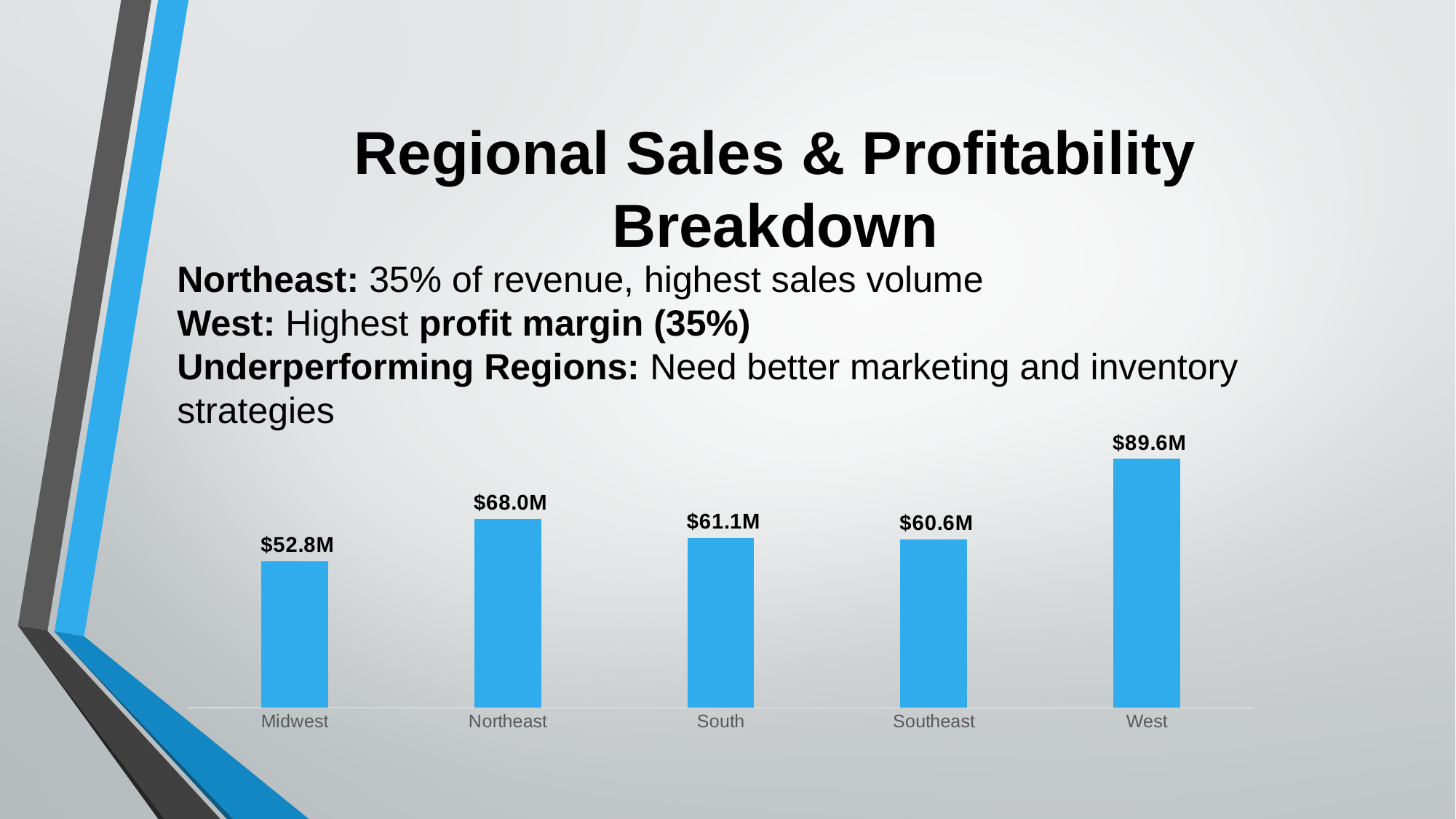

# Regional Sales & Profitability Breakdown
Northeast: 35% of revenue, highest sales volume
West: Highest profit margin (35%)
Underperforming Regions: Need better marketing and inventory strategies

### Chart

| Category | Total |
|---|---|
| Midwest | 52811346.4800001 |
| Northeast | 68020587.65 |
| South | 61138004.07000002 |
| Southeast | 60555416.69999997 |
| West | 89609406.55000004 |